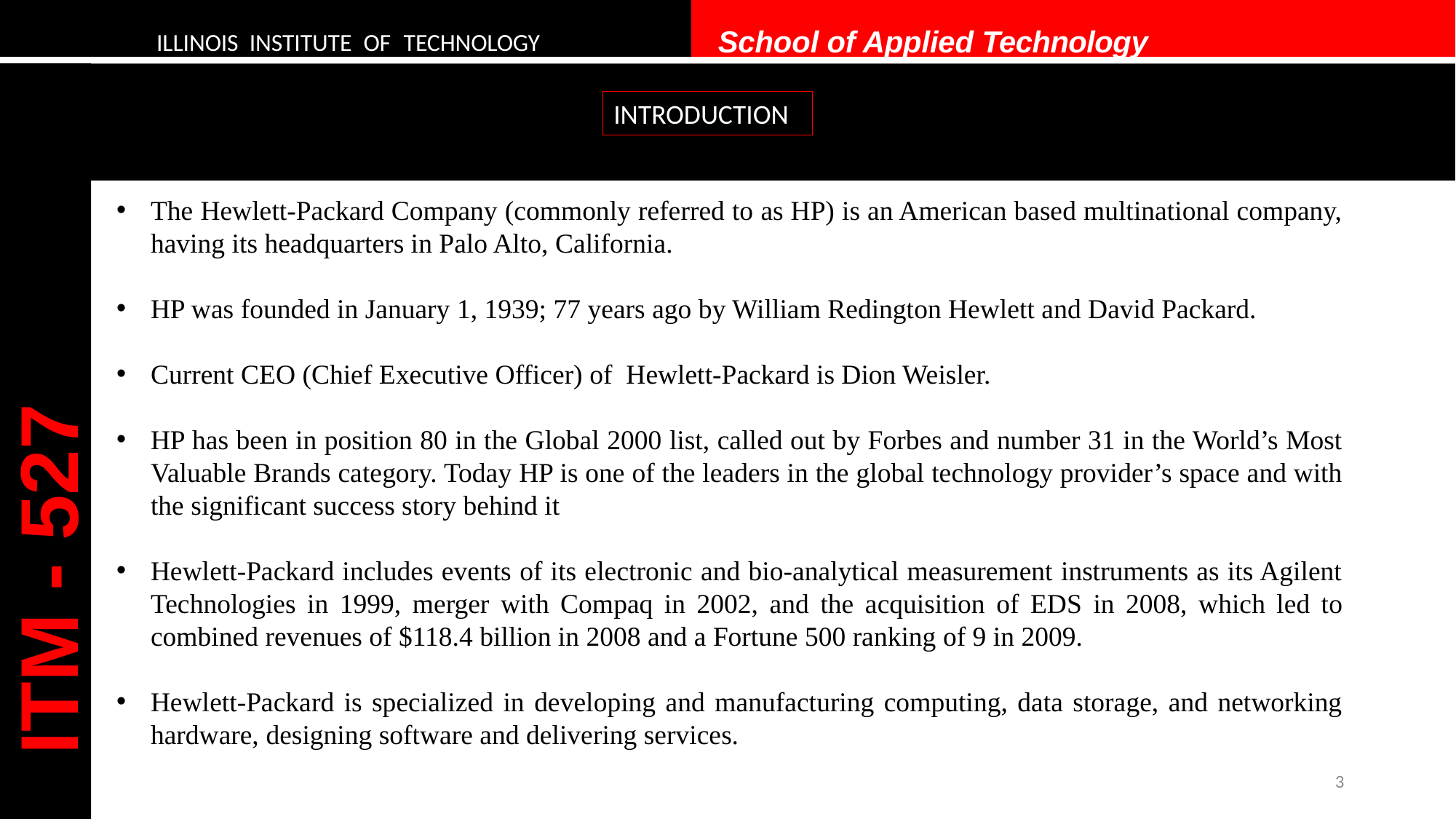

ILLINOIS  INSTITUTE OF TECHNOLOGY	School of Applied Technology

ITM - 527
INTRODUCTION
INTRODUCTION
The Hewlett-Packard Company (commonly referred to as HP) is an American based multinational company, having its headquarters in Palo Alto, California.

HP was founded in January 1, 1939; 77 years ago by William Redington Hewlett and David Packard.

Current CEO (Chief Executive Officer) of  Hewlett-Packard is Dion Weisler.

HP has been in position 80 in the Global 2000 list, called out by Forbes and number 31 in the World’s Most Valuable Brands category. Today HP is one of the leaders in the global technology provider’s space and with the significant success story behind it

Hewlett-Packard includes events of its electronic and bio-analytical measurement instruments as its Agilent Technologies in 1999, merger with Compaq in 2002, and the acquisition of EDS in 2008, which led to combined revenues of $118.4 billion in 2008 and a Fortune 500 ranking of 9 in 2009.

Hewlett-Packard is specialized in developing and manufacturing computing, data storage, and networking hardware, designing software and delivering services.

3